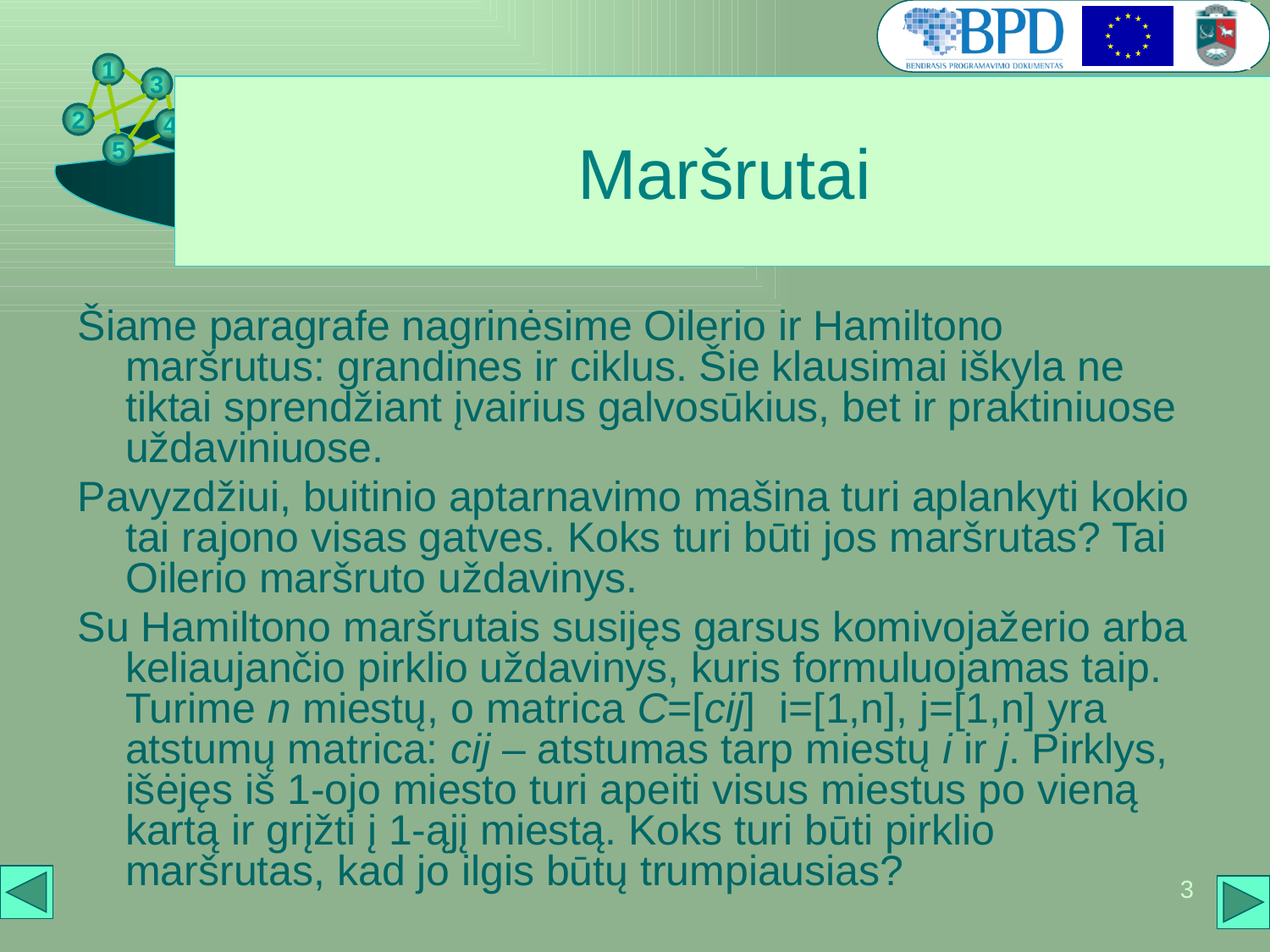

# Maršrutai
Šiame paragrafe nagrinėsime Oilerio ir Hamiltono maršrutus: grandines ir ciklus. Šie klausimai iškyla ne tiktai sprendžiant įvairius galvosūkius, bet ir praktiniuose uždaviniuose.
Pavyzdžiui, buitinio aptarnavimo mašina turi aplankyti kokio tai rajono visas gatves. Koks turi būti jos maršrutas? Tai Oilerio maršruto uždavinys.
Su Hamiltono maršrutais susijęs garsus komivojažerio arba keliaujančio pirklio uždavinys, kuris formuluojamas taip. Turime n miestų, o matrica C=[cij]  i=[1,n], j=[1,n] yra atstumų matrica: cij – atstumas tarp miestų i ir j. Pirklys, išėjęs iš 1-ojo miesto turi apeiti visus miestus po vieną kartą ir grįžti į 1-ąjį miestą. Koks turi būti pirklio maršrutas, kad jo ilgis būtų trumpiausias?
3